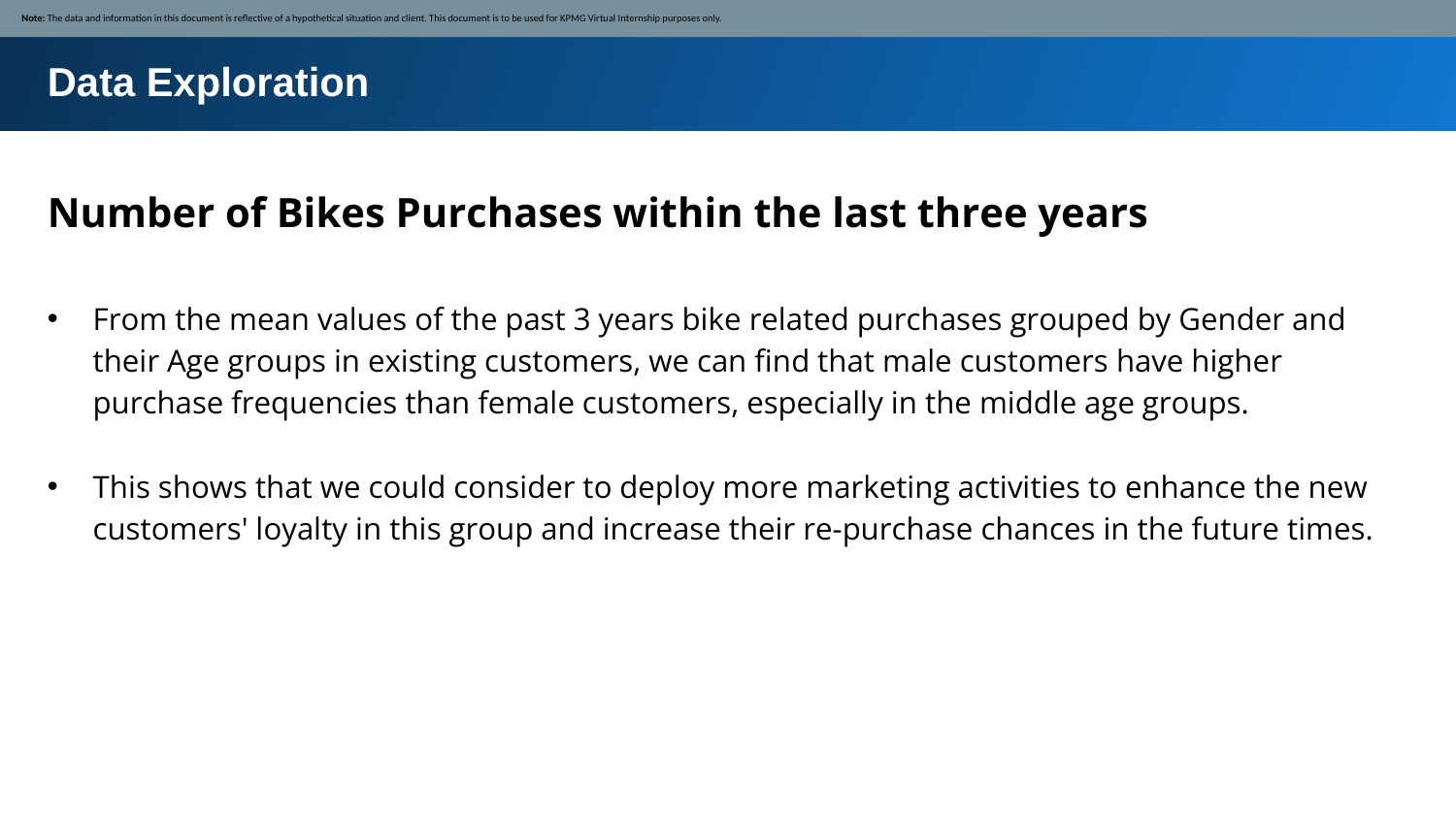

Note: The data and information in this document is reflective of a hypothetical situation and client. This document is to be used for KPMG Virtual Internship purposes only.
Data Exploration
Number of Bikes Purchases within the last three years
From the mean values of the past 3 years bike related purchases grouped by Gender and their Age groups in existing customers, we can find that male customers have higher purchase frequencies than female customers, especially in the middle age groups.

This shows that we could consider to deploy more marketing activities to enhance the new customers' loyalty in this group and increase their re-purchase chances in the future times.